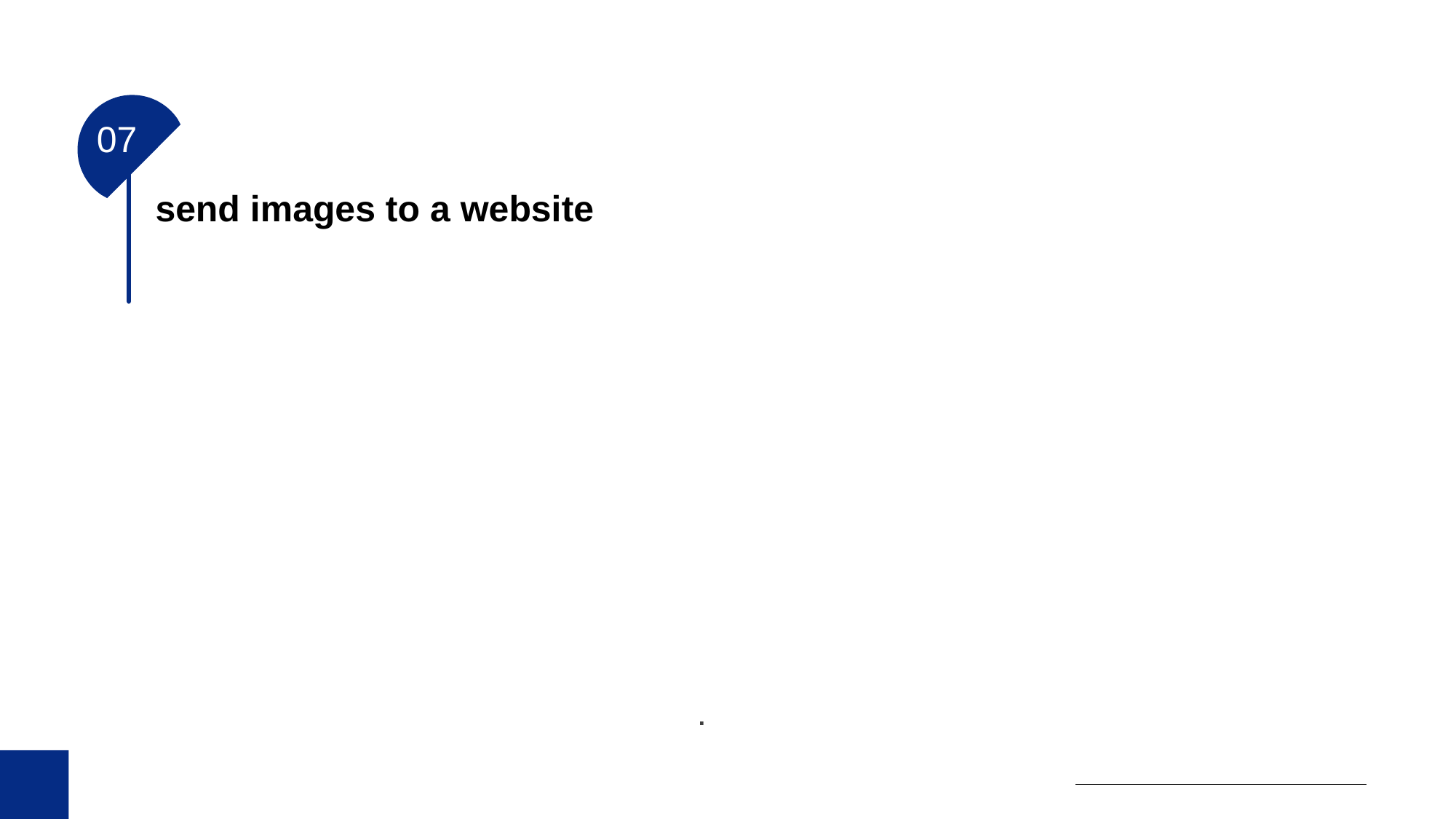

07
send images to a website

.